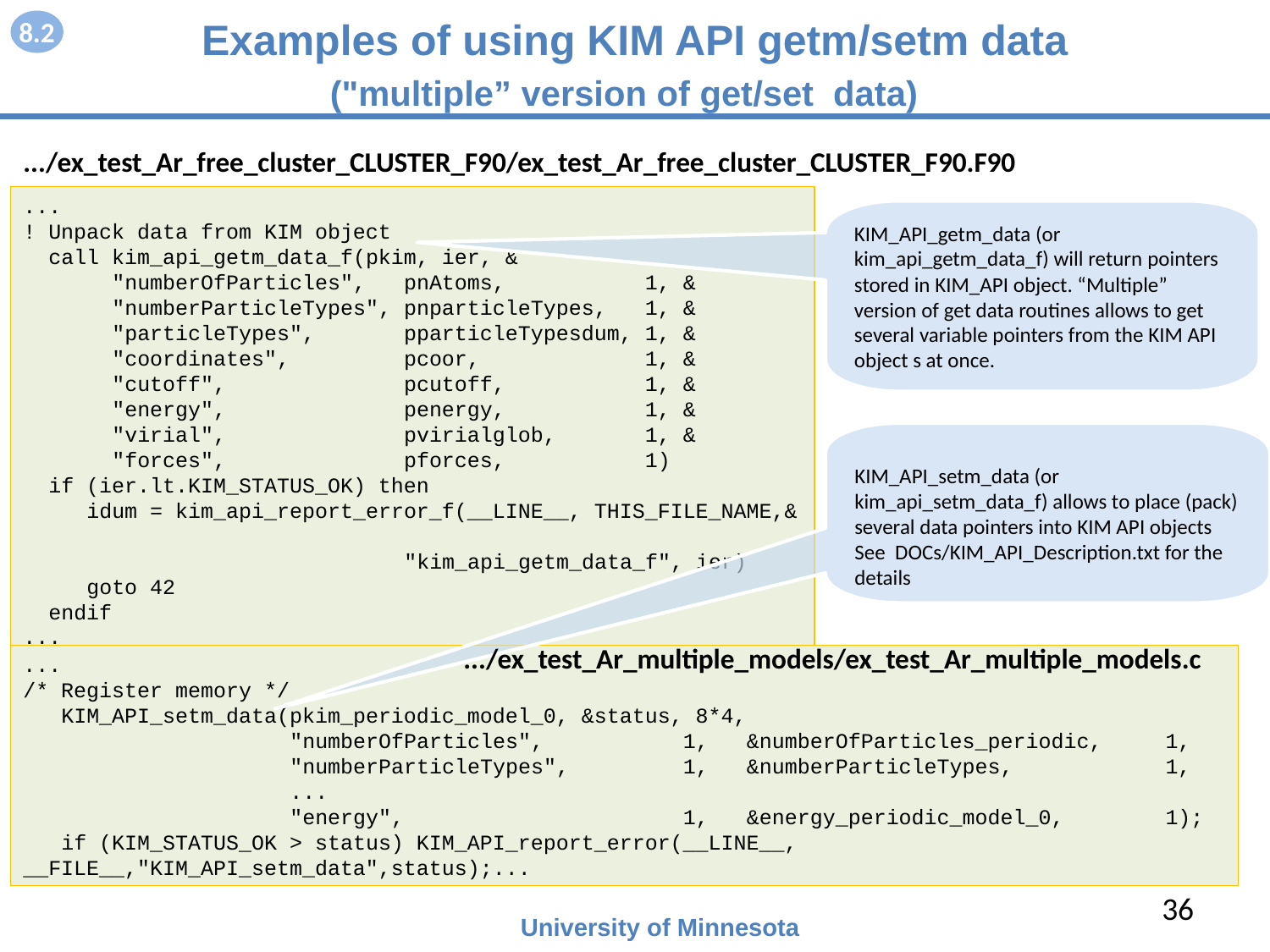

8.2
# Examples of using KIM API getm/setm data ("multiple” version of get/set  data)
.../ex_test_Ar_free_cluster_CLUSTER_F90/ex_test_Ar_free_cluster_CLUSTER_F90.F90
...
! Unpack data from KIM object
  call kim_api_getm_data_f(pkim, ier, &
       "numberOfParticles",   pnAtoms,           1, &
       "numberParticleTypes", pnparticleTypes,   1, &
       "particleTypes",       pparticleTypesdum, 1, &
       "coordinates",         pcoor,             1, &
       "cutoff",              pcutoff,           1, &
       "energy",              penergy,           1, &
       "virial",              pvirialglob,       1, &
       "forces",              pforces,           1)
  if (ier.lt.KIM_STATUS_OK) then
     idum = kim_api_report_error_f(__LINE__, THIS_FILE_NAME,&
                              "kim_api_getm_data_f", ier)
     goto 42
  endif
...

KIM_API_getm_data (or kim_api_getm_data_f) will return pointers stored in KIM_API object. “Multiple” version of get data routines allows to get several variable pointers from the KIM API object s at once.

KIM_API_setm_data (or  kim_api_setm_data_f) allows to place (pack) several data pointers into KIM API objects
See  DOCs/KIM_API_Description.txt for the details
 .../ex_test_Ar_multiple_models/ex_test_Ar_multiple_models.c
...
/* Register memory */
   KIM_API_setm_data(pkim_periodic_model_0, &status, 8*4,
                     "numberOfParticles",           1,   &numberOfParticles_periodic,     1,
                     "numberParticleTypes",         1,   &numberParticleTypes,            1,
                     ...
                     "energy",                      1,   &energy_periodic_model_0,        1);
   if (KIM_STATUS_OK > status) KIM_API_report_error(__LINE__, __FILE__,"KIM_API_setm_data",status);...
36
University of Minnesota